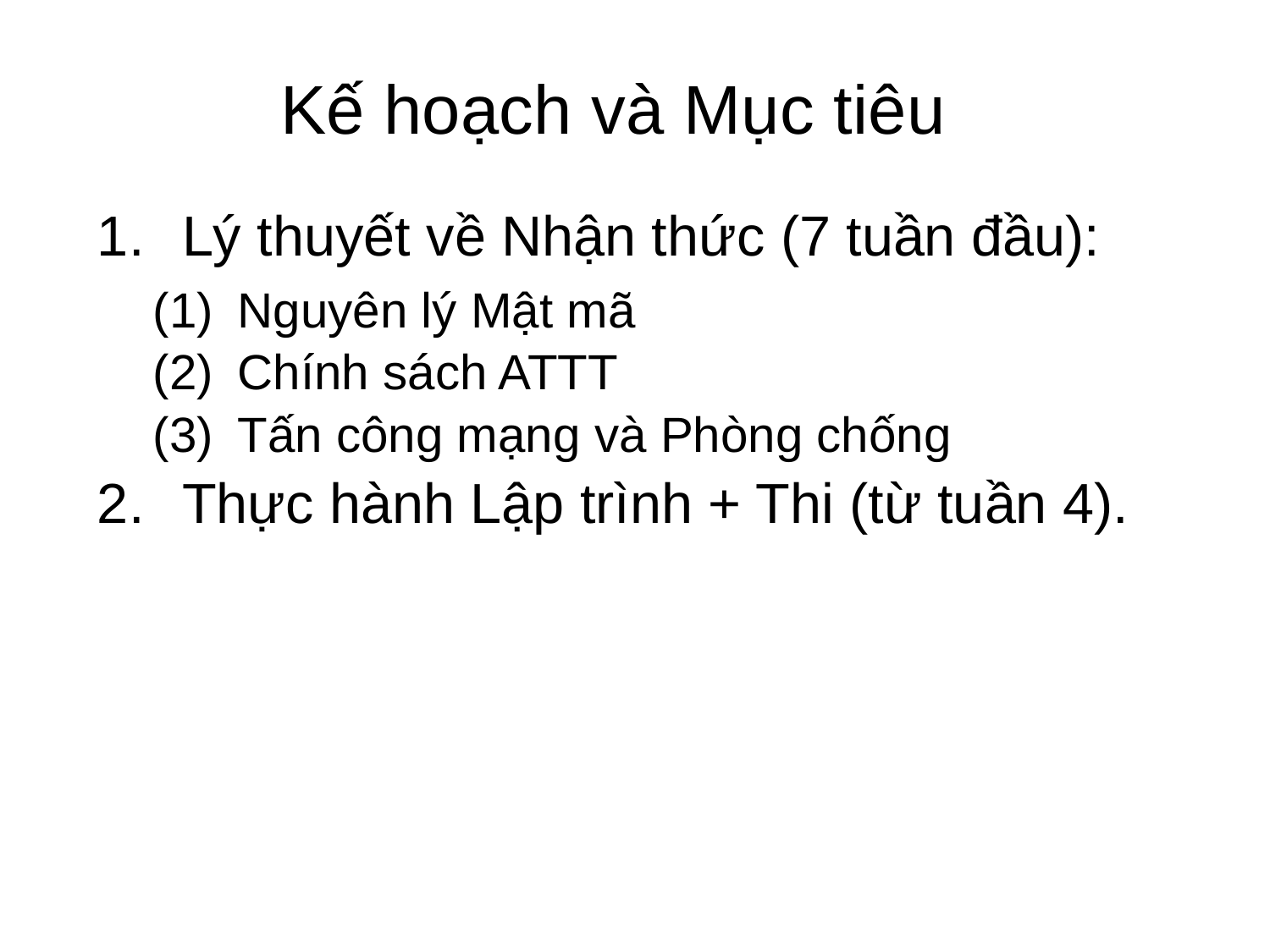

# Kế hoạch và Mục tiêu
Lý thuyết về Nhận thức (7 tuần đầu):
Nguyên lý Mật mã
Chính sách ATTT
Tấn công mạng và Phòng chống
Thực hành Lập trình + Thi (từ tuần 4).